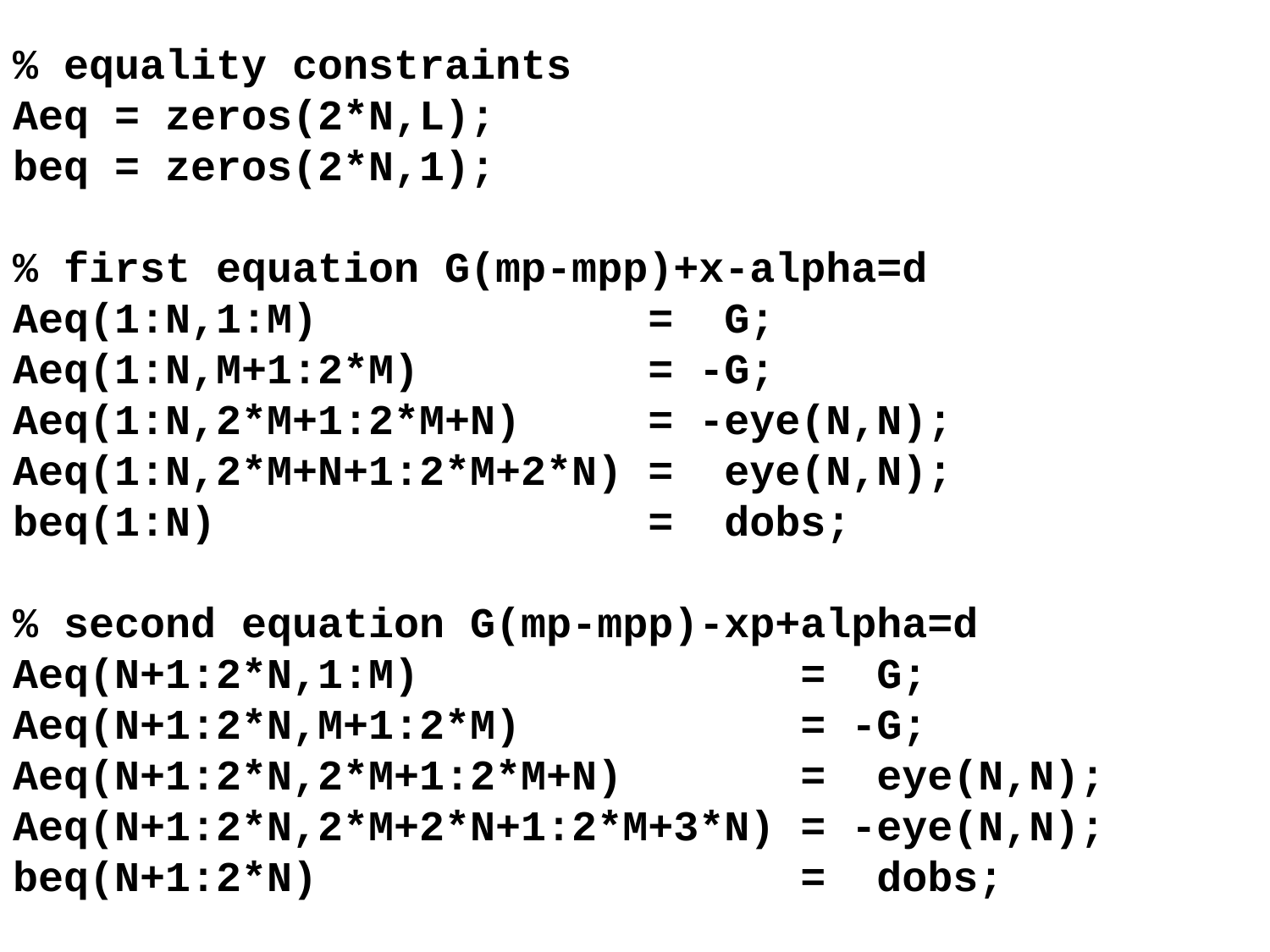

% equality constraints
Aeq = zeros(2*N,L);
beq = zeros(2*N,1);

% first equation G(mp-mpp)+x-alpha=d
Aeq(1:N,1:M)             =  G;
Aeq(1:N,M+1:2*M)         = -G;
Aeq(1:N,2*M+1:2*M+N)     = -eye(N,N);
Aeq(1:N,2*M+N+1:2*M+2*N) =  eye(N,N);
beq(1:N)                 =  dobs;

% second equation G(mp-mpp)-xp+alpha=d
Aeq(N+1:2*N,1:M)               =  G;
Aeq(N+1:2*N,M+1:2*M)           = -G;
Aeq(N+1:2*N,2*M+1:2*M+N)       =  eye(N,N);
Aeq(N+1:2*N,2*M+2*N+1:2*M+3*N) = -eye(N,N);
beq(N+1:2*N)                   =  dobs;